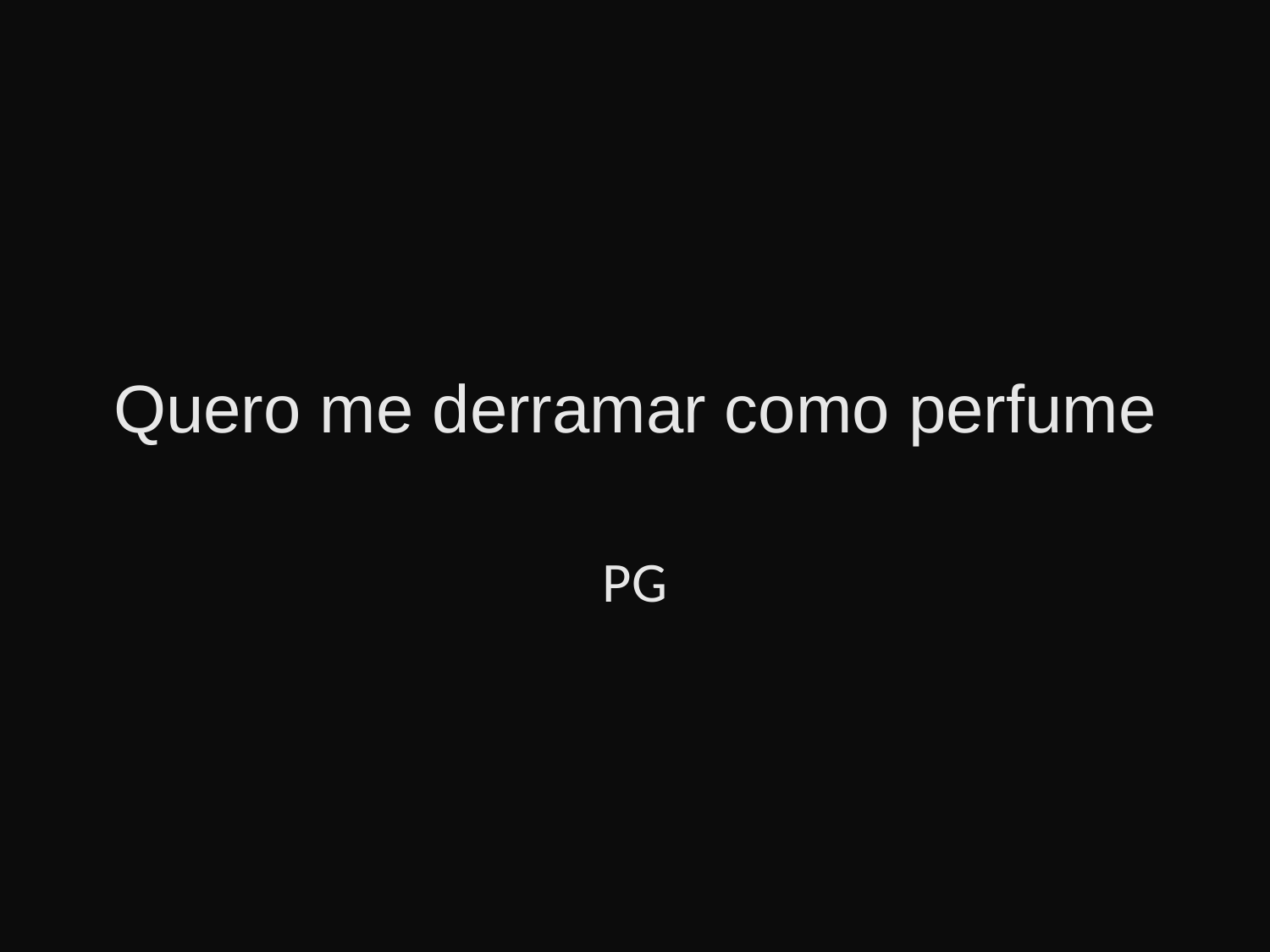

# Quero me derramar como perfume
PG